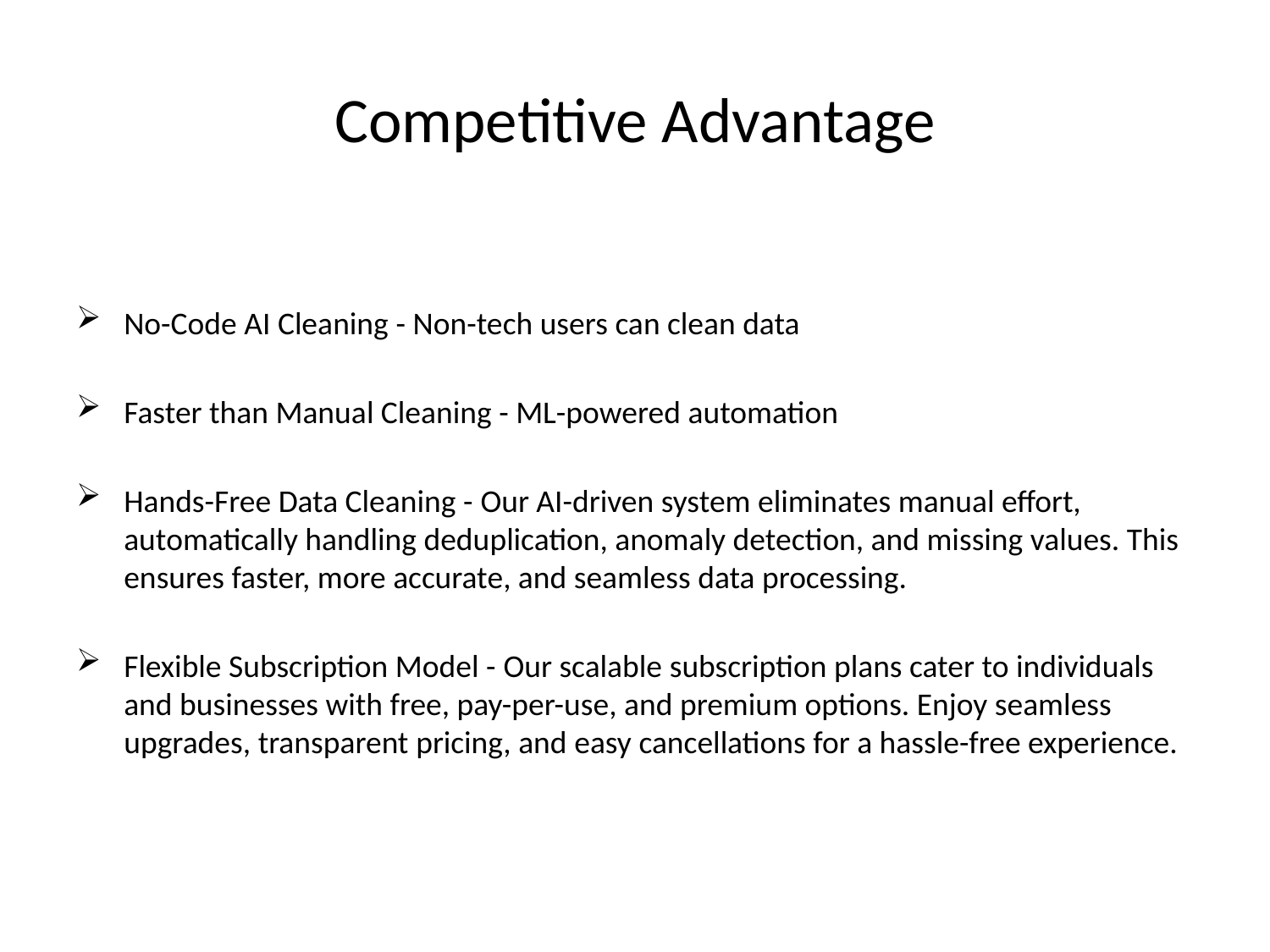

# Competitive Advantage

No-Code AI Cleaning - Non-tech users can clean data

Faster than Manual Cleaning - ML-powered automation

Hands-Free Data Cleaning - Our AI-driven system eliminates manual effort, automatically handling deduplication, anomaly detection, and missing values. This ensures faster, more accurate, and seamless data processing.

Flexible Subscription Model - Our scalable subscription plans cater to individuals and businesses with free, pay-per-use, and premium options. Enjoy seamless upgrades, transparent pricing, and easy cancellations for a hassle-free experience.